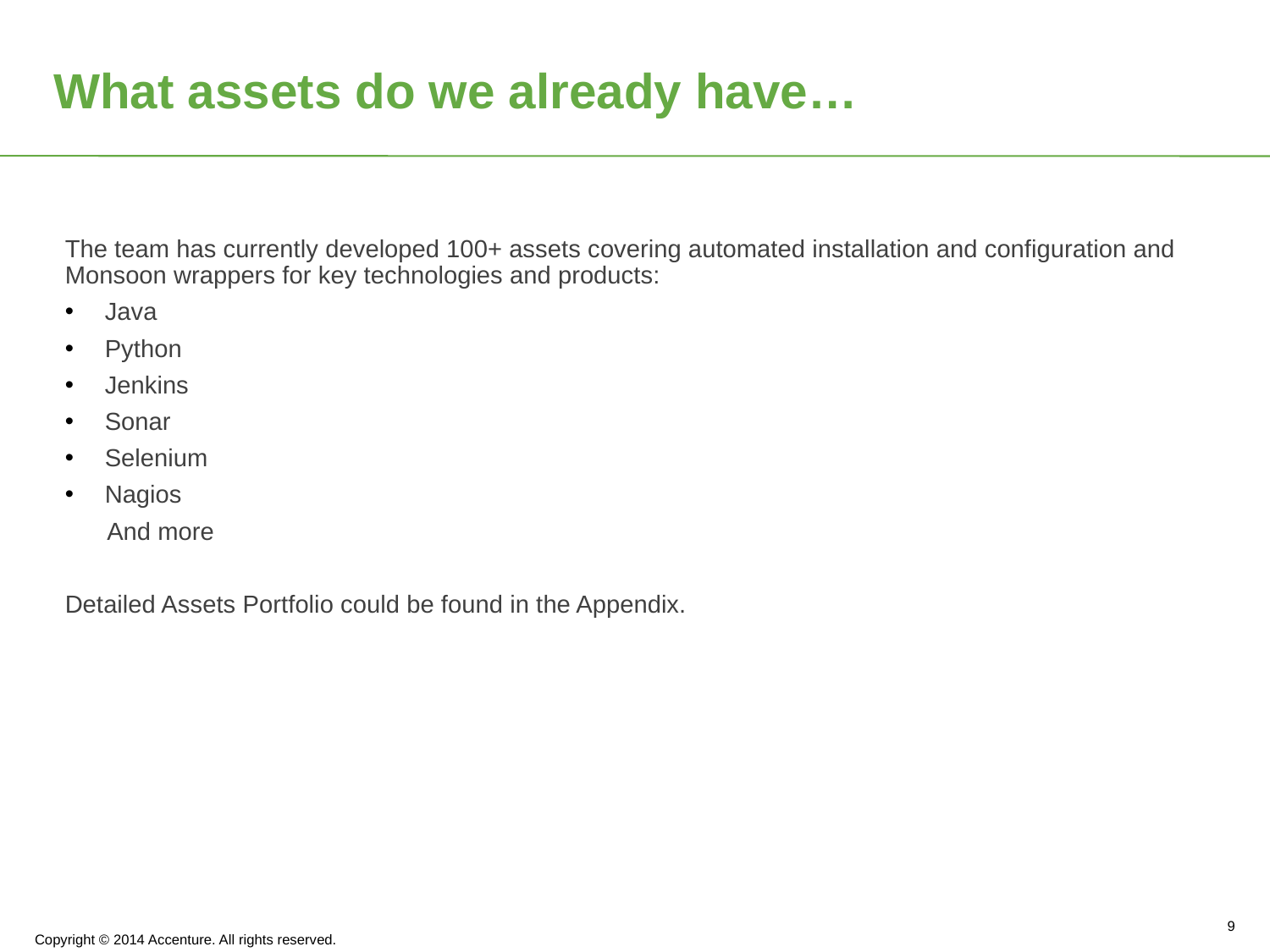

# What assets do we already have…
The team has currently developed 100+ assets covering automated installation and configuration and Monsoon wrappers for key technologies and products:
Java
Python
Jenkins
Sonar
Selenium
Nagios
      And more

Detailed Assets Portfolio could be found in the Appendix.